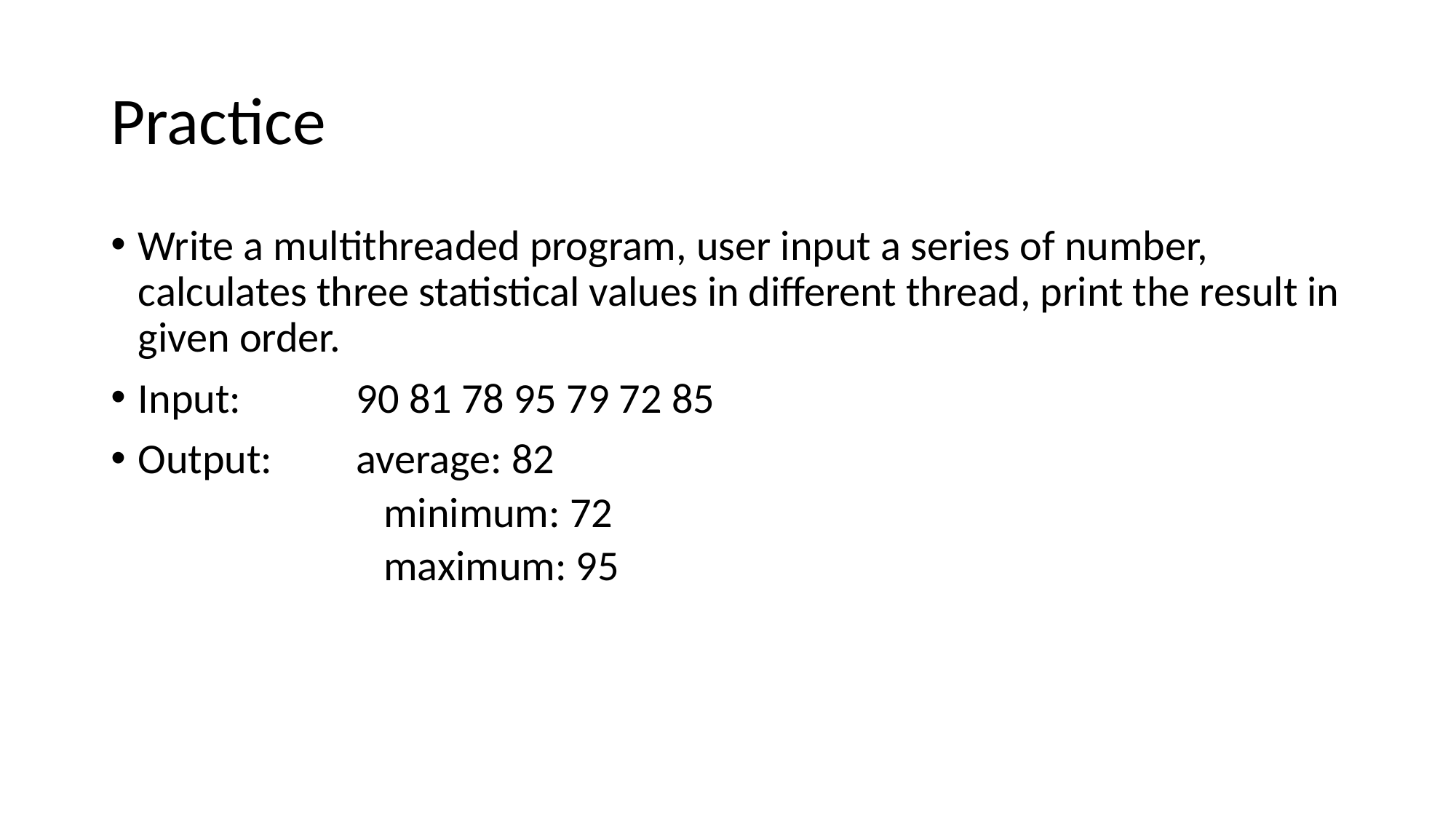

# Practice
Write a multithreaded program, user input a series of number, calculates three statistical values in different thread, print the result in given order.
Input: 	90 81 78 95 79 72 85
Output: 	average: 82
	minimum: 72
	maximum: 95